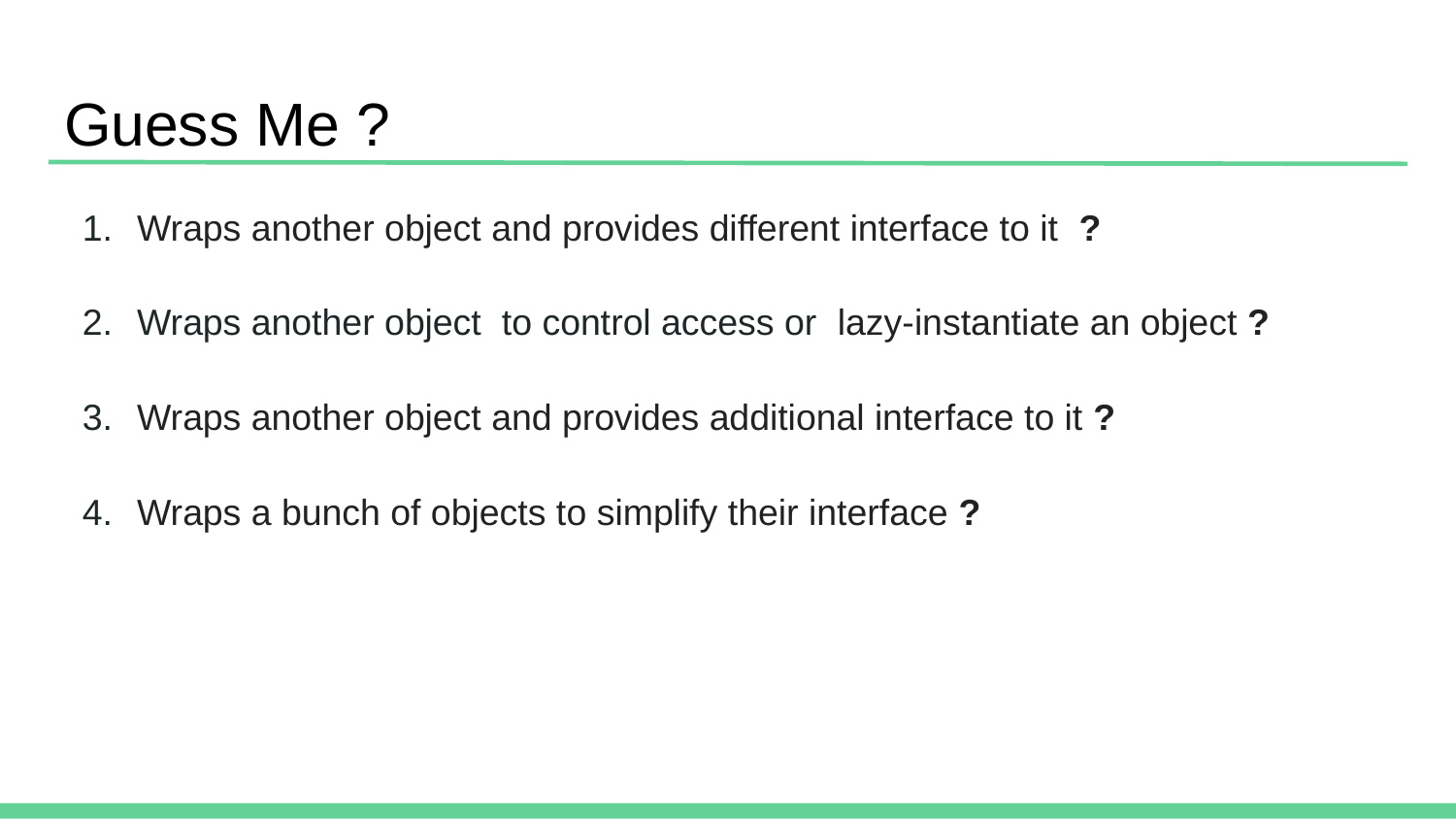

# Guess Me ?

Wraps another object and provides different interface to it  ?
Wraps another object  to control access or  lazy-instantiate an object ?
Wraps another object and provides additional interface to it ?
Wraps a bunch of objects to simplify their interface ?